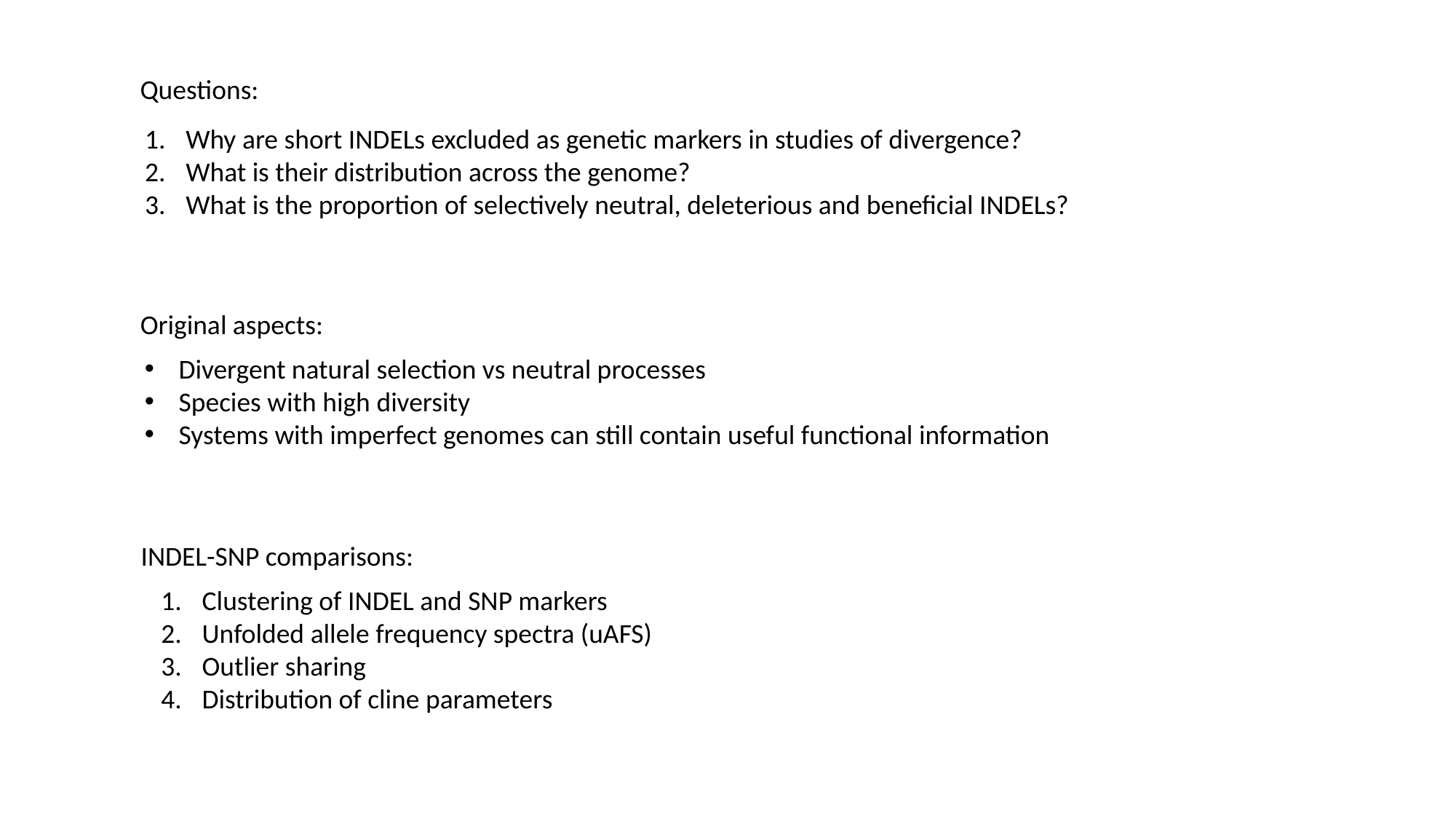

Questions:
Why are short INDELs excluded as genetic markers in studies of divergence?
What is their distribution across the genome?
What is the proportion of selectively neutral, deleterious and beneficial INDELs?
Original aspects:
Divergent natural selection vs neutral processes
Species with high diversity
Systems with imperfect genomes can still contain useful functional information
INDEL-SNP comparisons:
Clustering of INDEL and SNP markers
Unfolded allele frequency spectra (uAFS)
Outlier sharing
Distribution of cline parameters